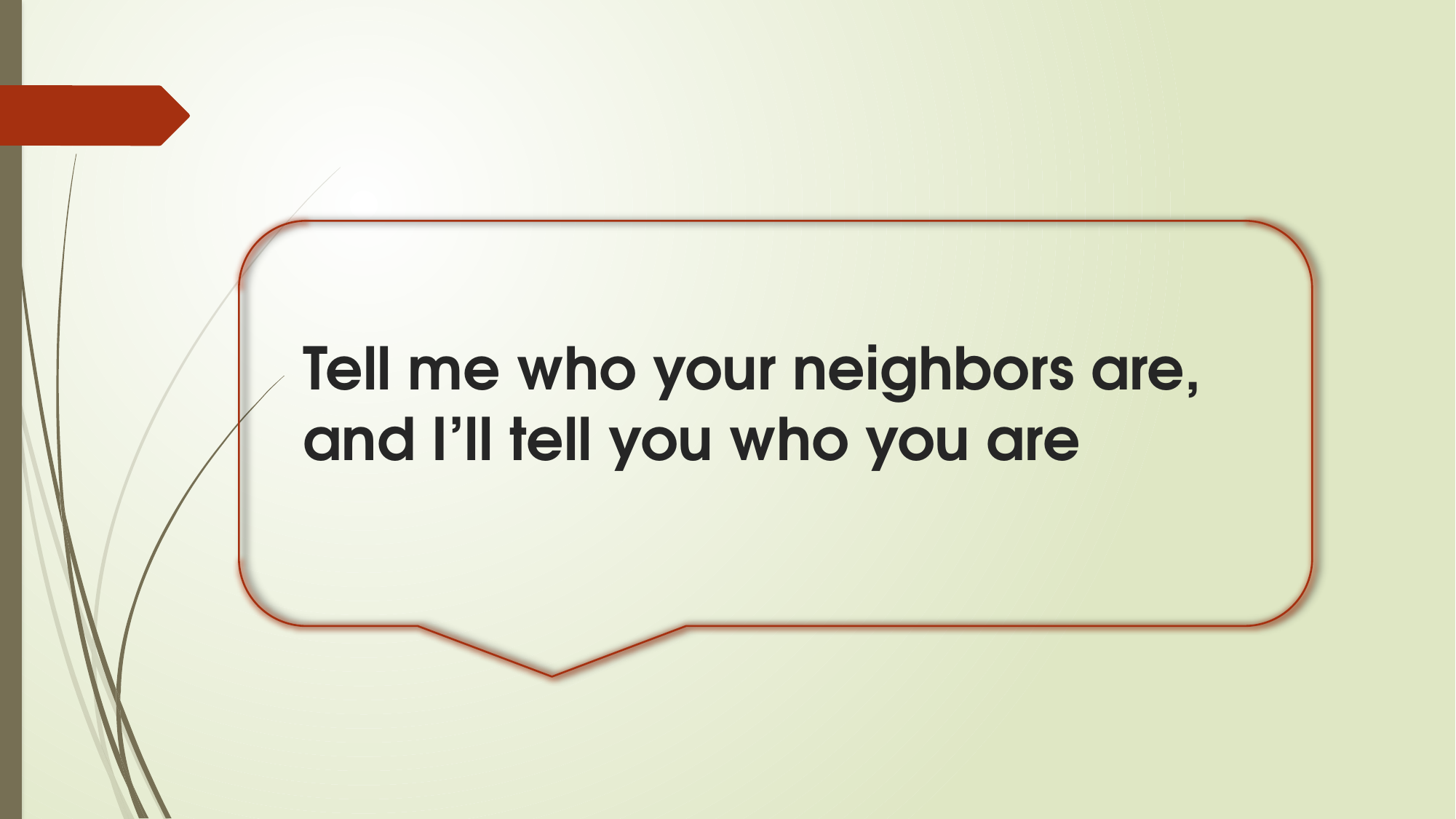

# Tell me who your neighbors are, and I’ll tell you who you are